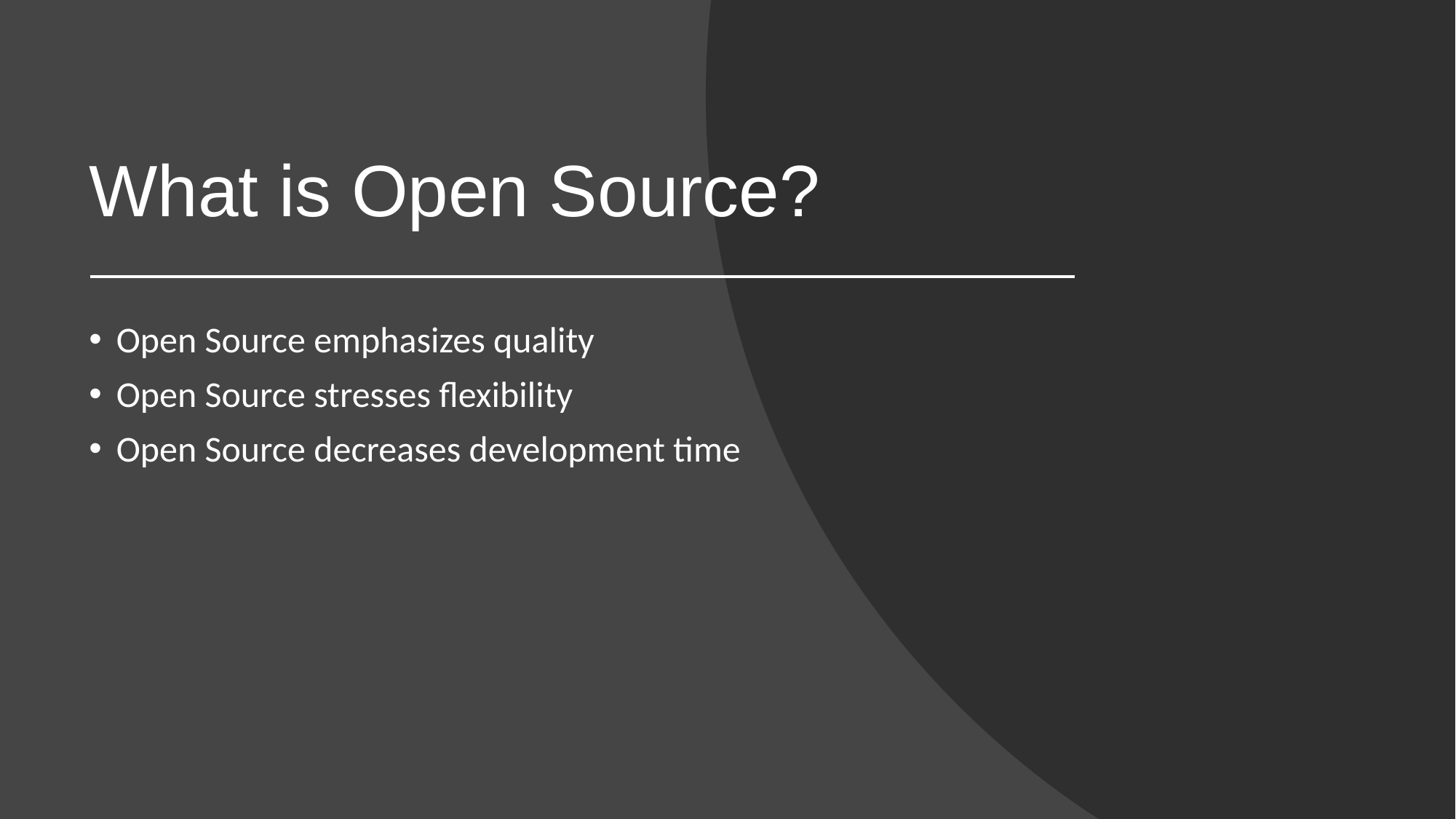

# What is Open Source?
Open Source emphasizes quality
Open Source stresses flexibility
Open Source decreases development time